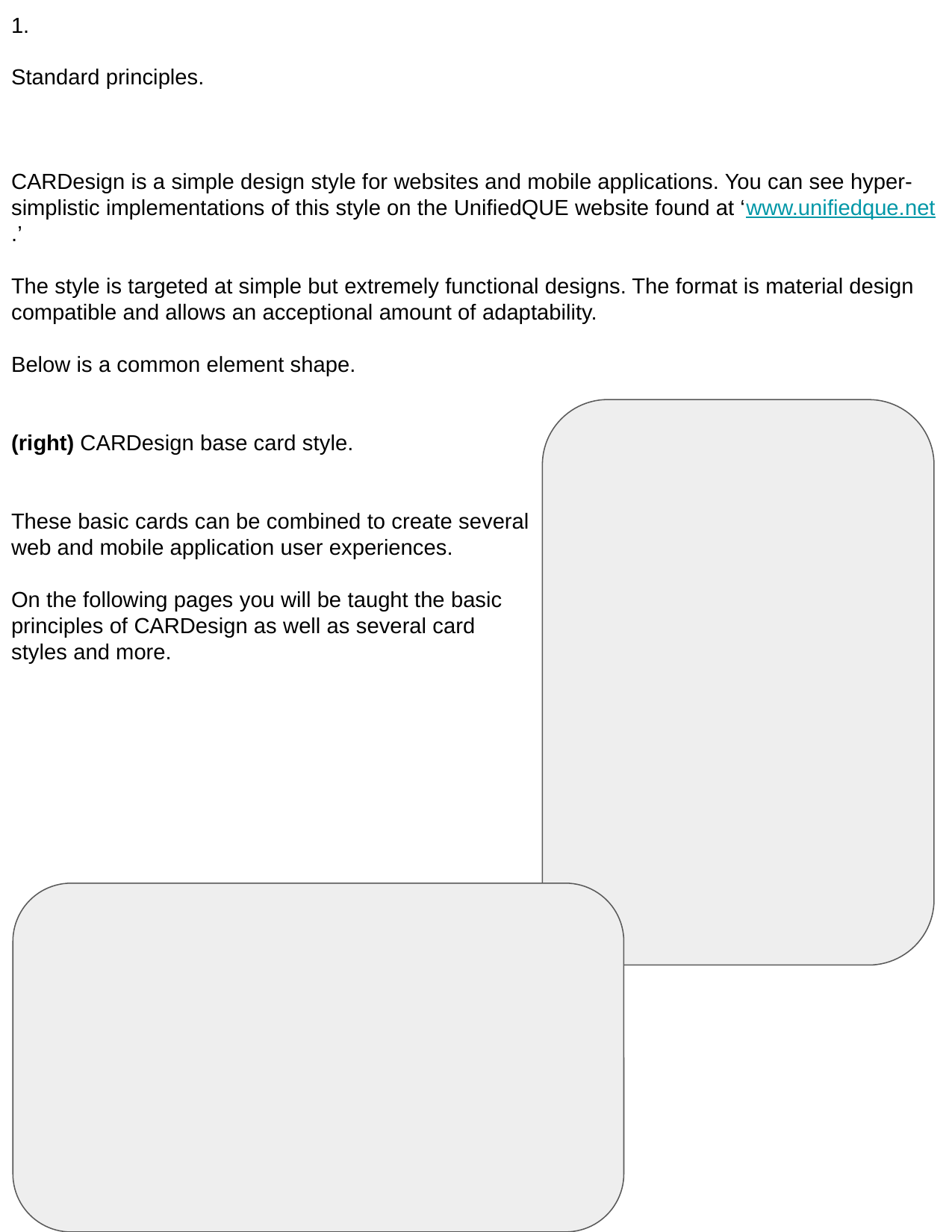

1.

Standard principles.

CARDesign is a simple design style for websites and mobile applications. You can see hyper-simplistic implementations of this style on the UnifiedQUE website found at ‘www.unifiedque.net.’

The style is targeted at simple but extremely functional designs. The format is material design compatible and allows an acceptional amount of adaptability.

Below is a common element shape.

(right) CARDesign base card style.

These basic cards can be combined to create several
web and mobile application user experiences.

On the following pages you will be taught the basic
principles of CARDesign as well as several card
styles and more.